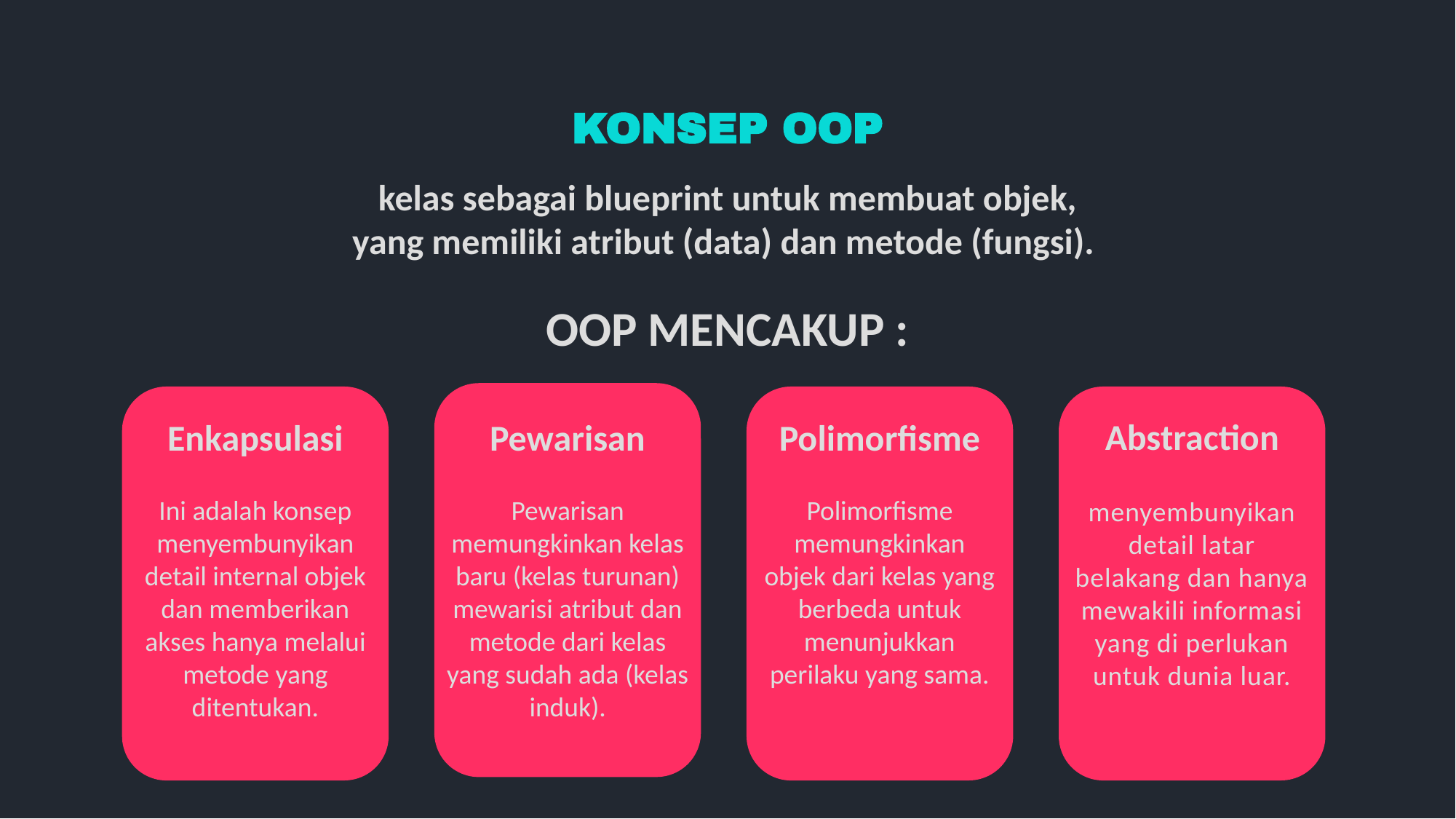

KONSEP OOP
kelas sebagai blueprint untuk membuat objek, yang memiliki atribut (data) dan metode (fungsi).
OOP MENCAKUP :

Abstraction
Enkapsulasi
Pewarisan
Polimorfisme
Ini adalah konsep menyembunyikan detail internal objek dan memberikan akses hanya melalui metode yang ditentukan.
Pewarisan memungkinkan kelas baru (kelas turunan) mewarisi atribut dan metode dari kelas yang sudah ada (kelas induk).
Polimorfisme memungkinkan objek dari kelas yang berbeda untuk menunjukkan perilaku yang sama.
menyembunyikan detail latar belakang dan hanya mewakili informasi yang di perlukan untuk dunia luar.